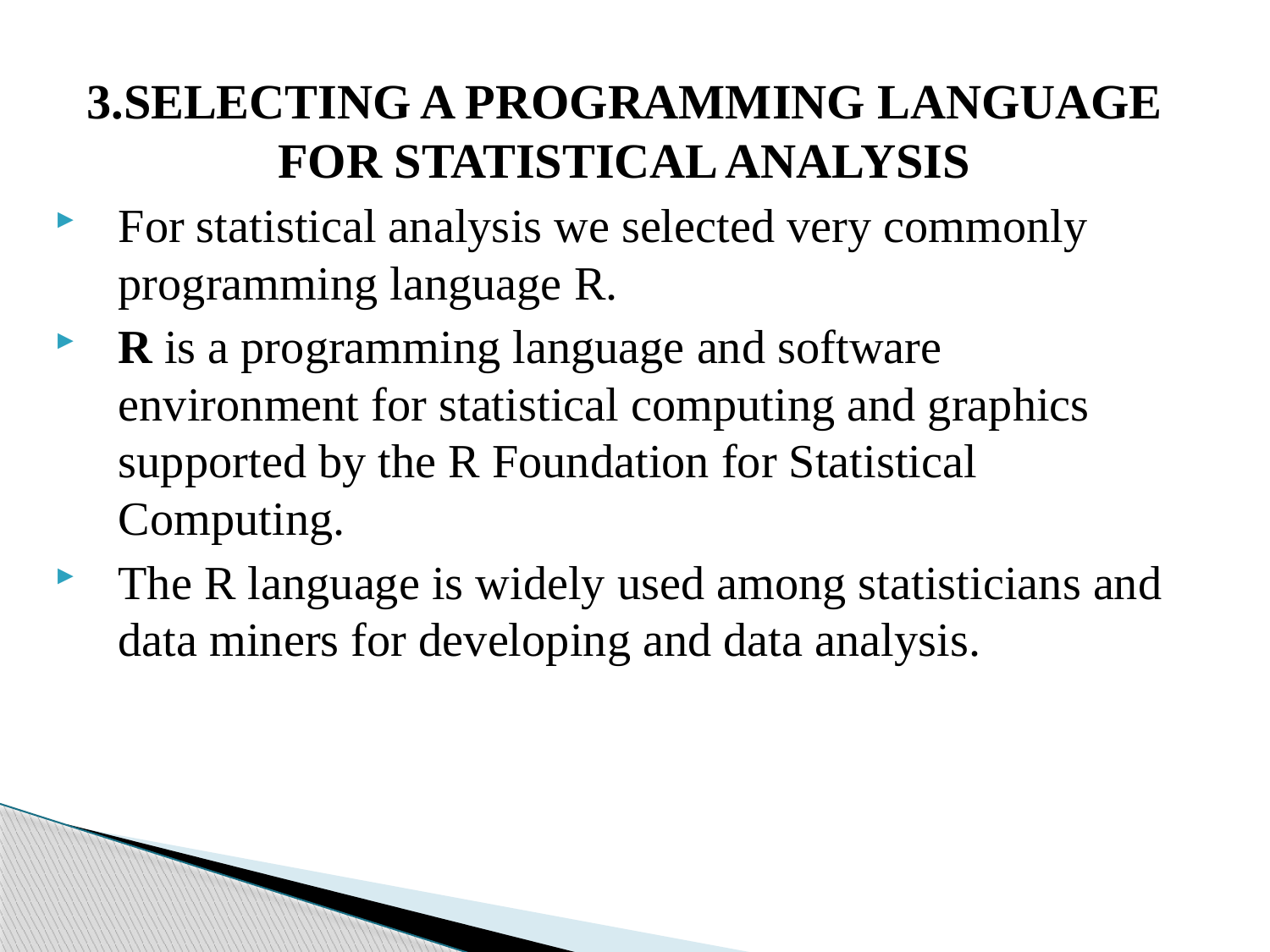

3.Selecting a Programming Language for Statistical Analysis
For statistical analysis we selected very commonly programming language R.
R is a programming language and software environment for statistical computing and graphics supported by the R Foundation for Statistical Computing.
The R language is widely used among statisticians and data miners for developing and data analysis.